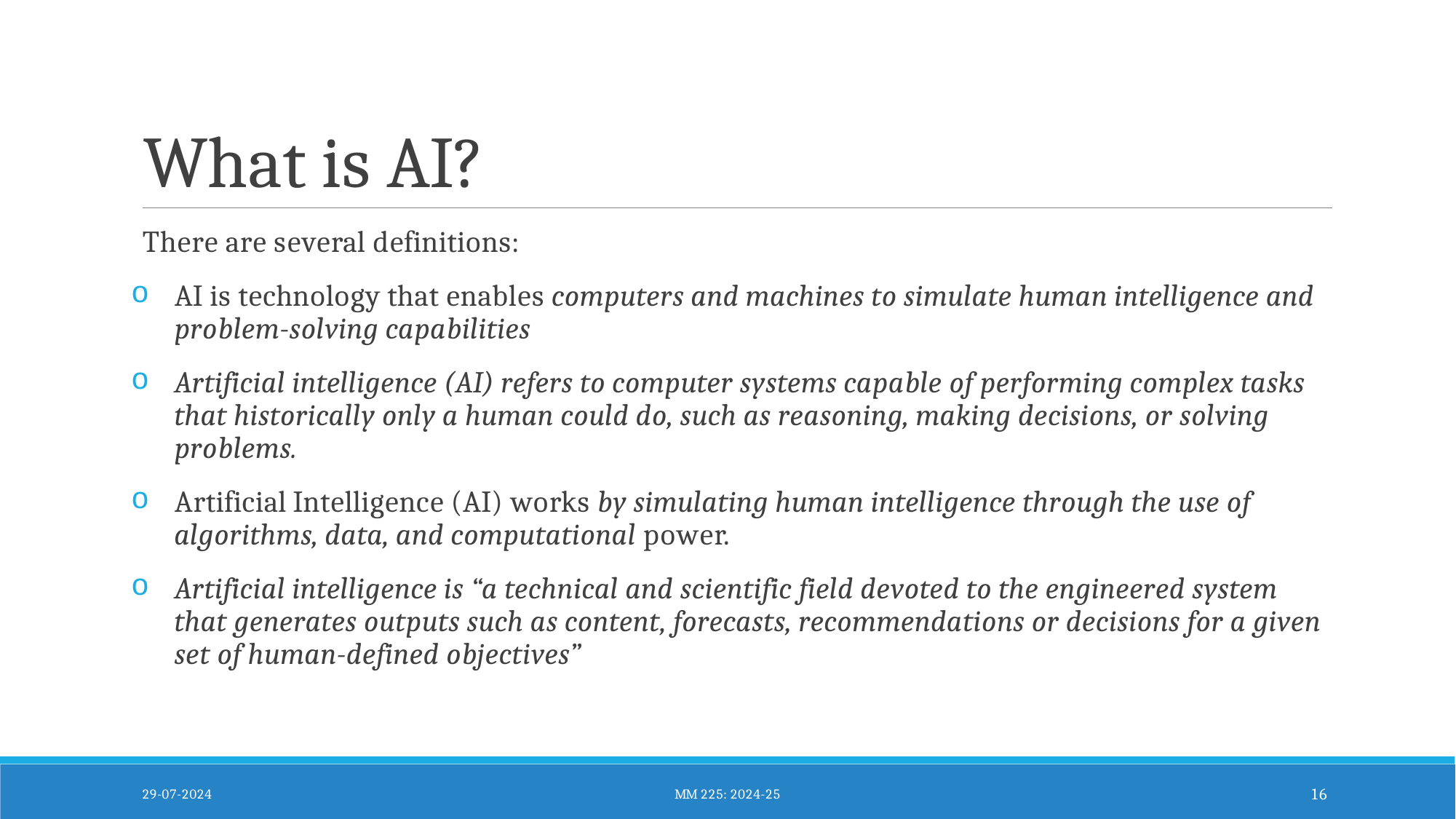

# What is AI?
There are several definitions:
AI is technology that enables computers and machines to simulate human intelligence and problem-solving capabilities
Artificial intelligence (AI) refers to computer systems capable of performing complex tasks that historically only a human could do, such as reasoning, making decisions, or solving problems.
Artificial Intelligence (AI) works by simulating human intelligence through the use of algorithms, data, and computational power.
Artificial intelligence is “a technical and scientific field devoted to the engineered system that generates outputs such as content, forecasts, recommendations or decisions for a given set of human-defined objectives”

29-07-2024
MM 225: 2024-25
16